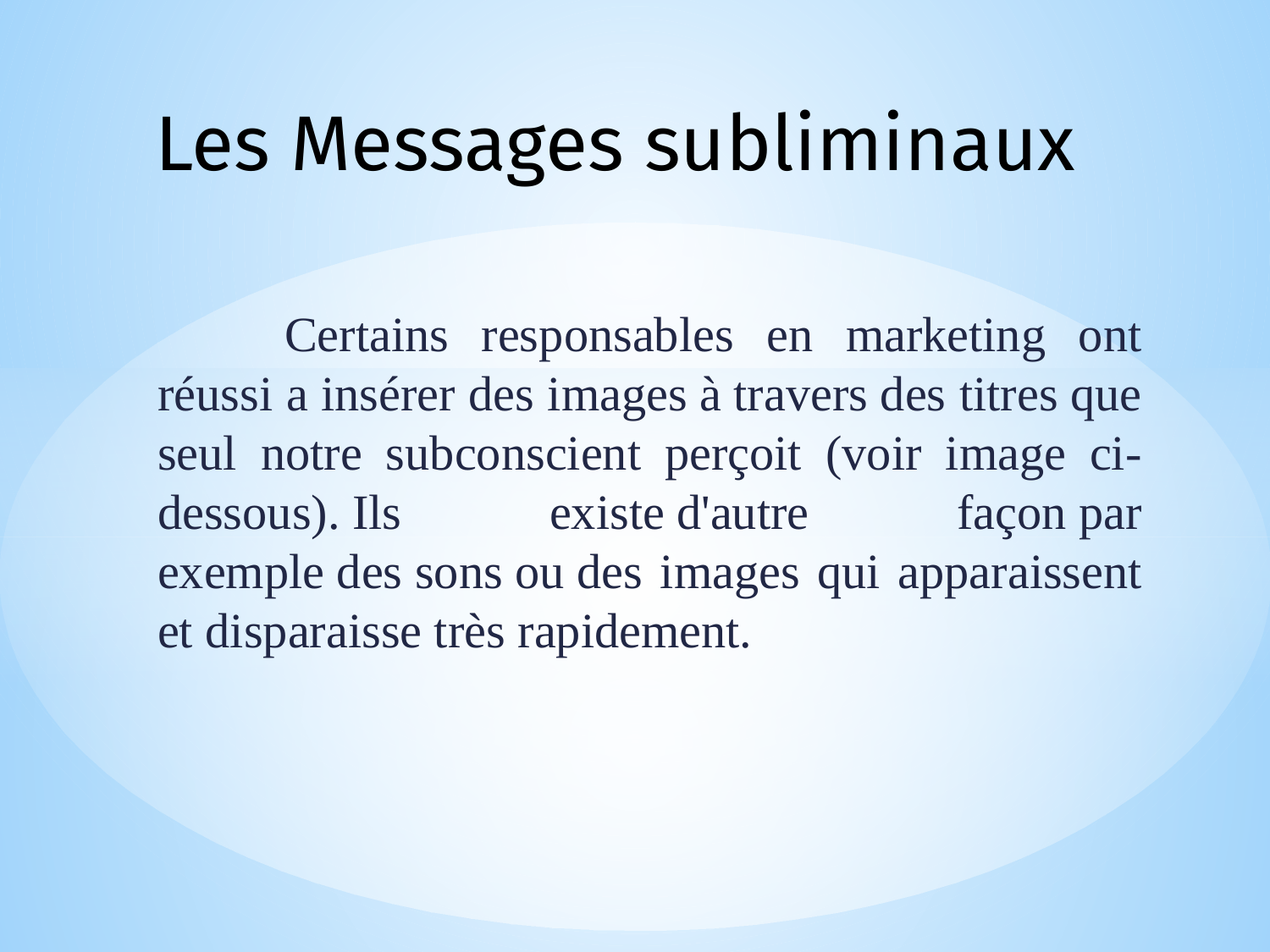

# Les Messages subliminaux
	Certains responsables en marketing ont réussi a insérer des images à travers des titres que seul notre subconscient perçoit (voir image ci-dessous). Ils existe d'autre façon par exemple des sons ou des images qui apparaissent et disparaisse très rapidement.